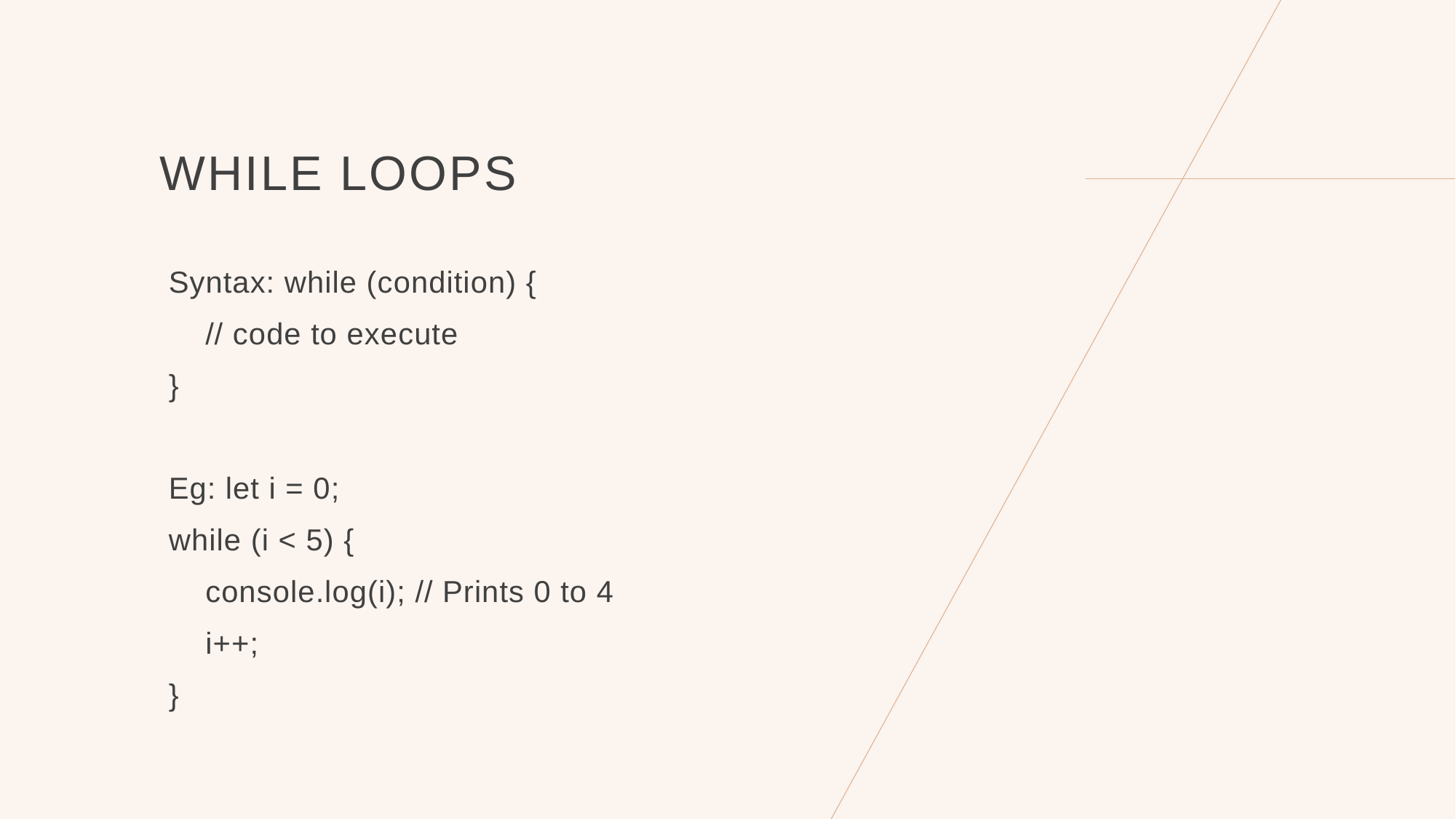

# while loops
Syntax: while (condition) {
    // code to execute
}

Eg: let i = 0;
while (i < 5) {
    console.log(i); // Prints 0 to 4
    i++;
}